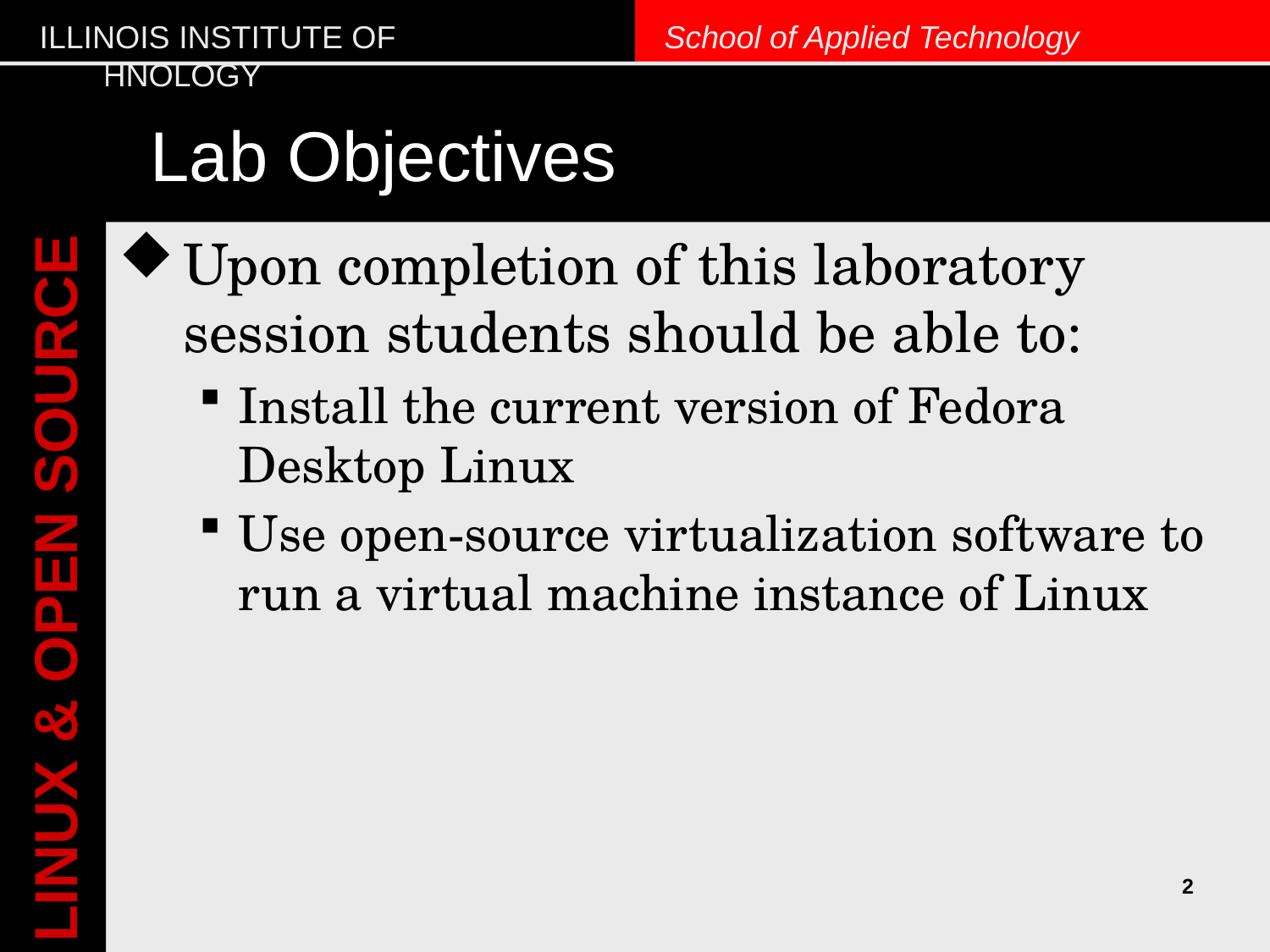

# Lab Objectives
Upon completion of this laboratory session students should be able to:
Install the current version of Fedora Desktop Linux
Use open-source virtualization software to run a virtual machine instance of Linux
2